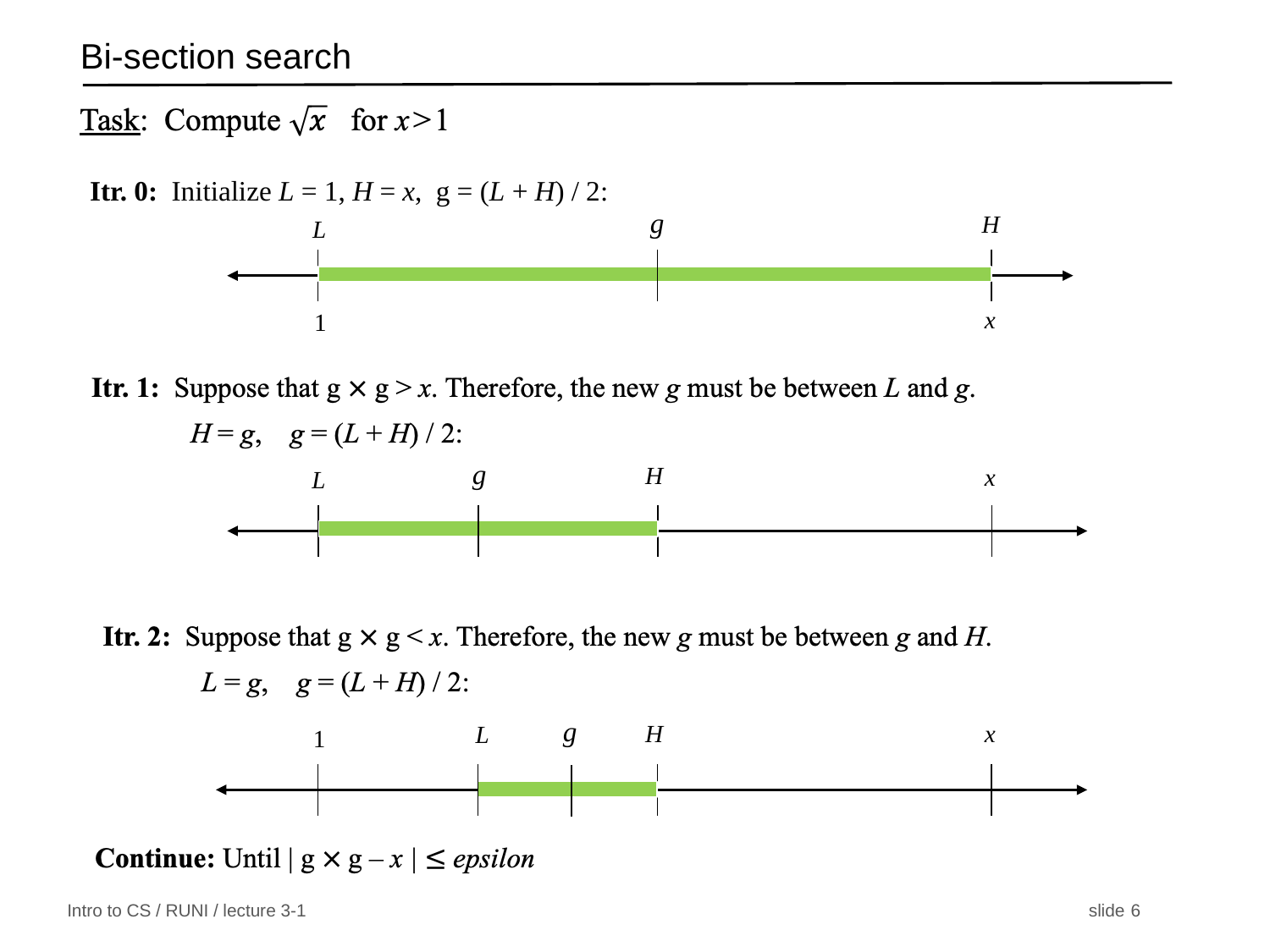

# Bi-section search

Itr. 0:  Initialize L = 1, H = x,  g = (L + H) / 2:
g
H
L

x
1

g
  H
x
  L

g
x
  H
    L
1

We know that